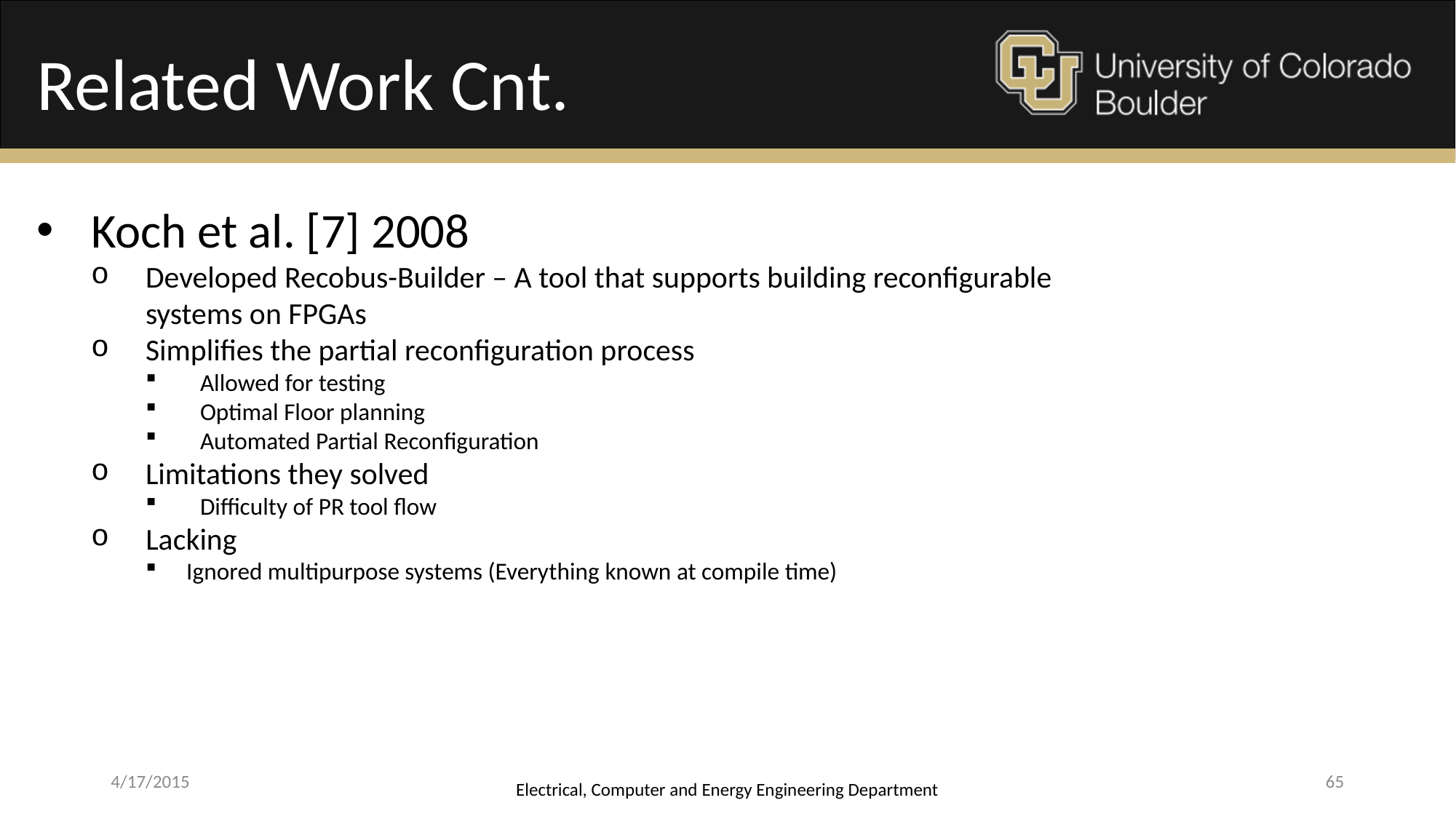

Related Work Cnt.
Koch et al. [7] 2008
Developed Recobus-Builder – A tool that supports building reconfigurable systems on FPGAs
Simplifies the partial reconfiguration process
Allowed for testing
Optimal Floor planning
Automated Partial Reconfiguration
Limitations they solved
Difficulty of PR tool flow
   Lacking
Ignored multipurpose systems (Everything known at compile time)
4/17/2015
Electrical, Computer and Energy Engineering Department
65